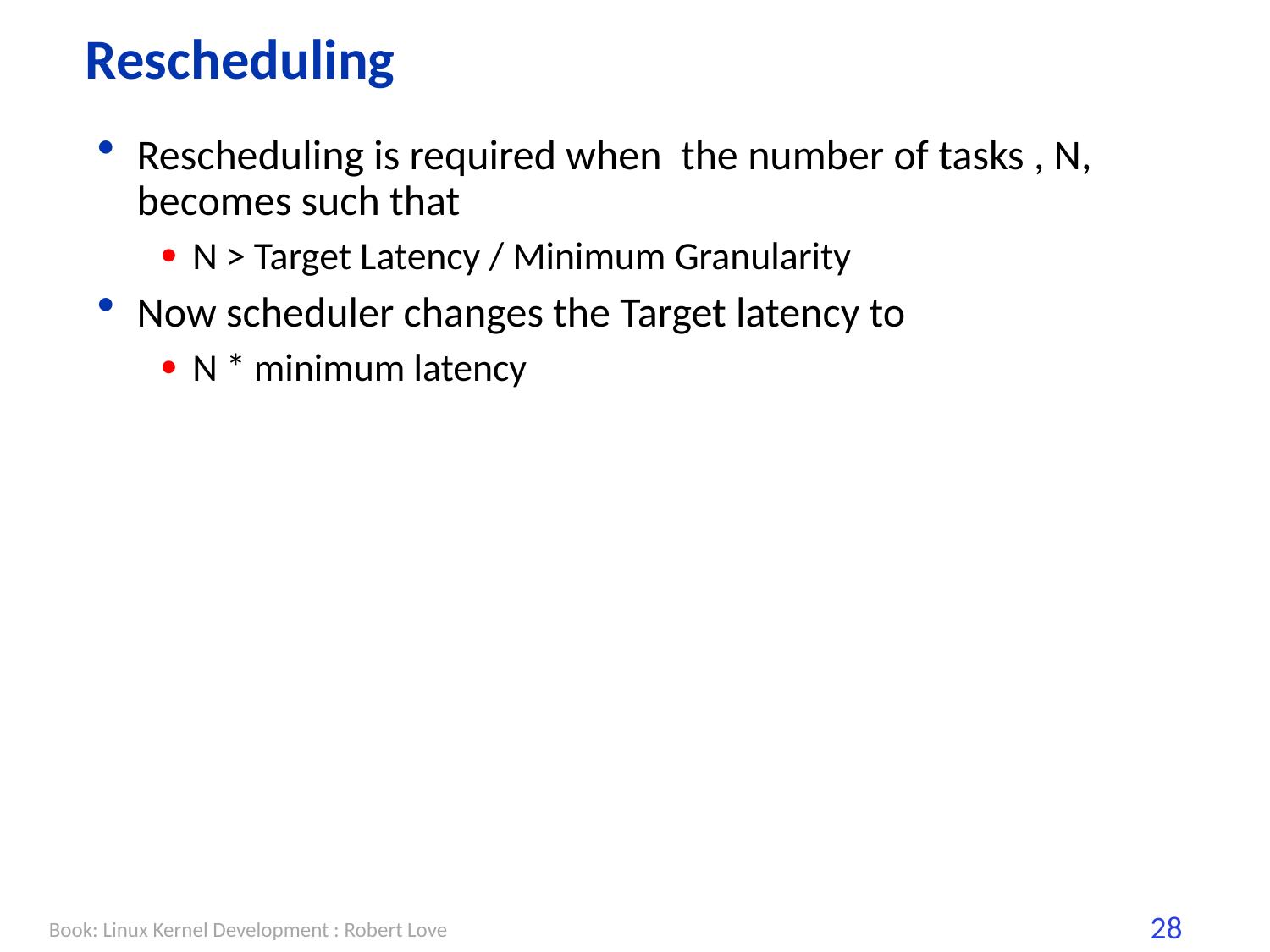

# Rescheduling
Rescheduling is required when  the number of tasks , N, becomes such that
N > Target Latency / Minimum Granularity
Now scheduler changes the Target latency to
N * minimum latency

Book: Linux Kernel Development : Robert Love